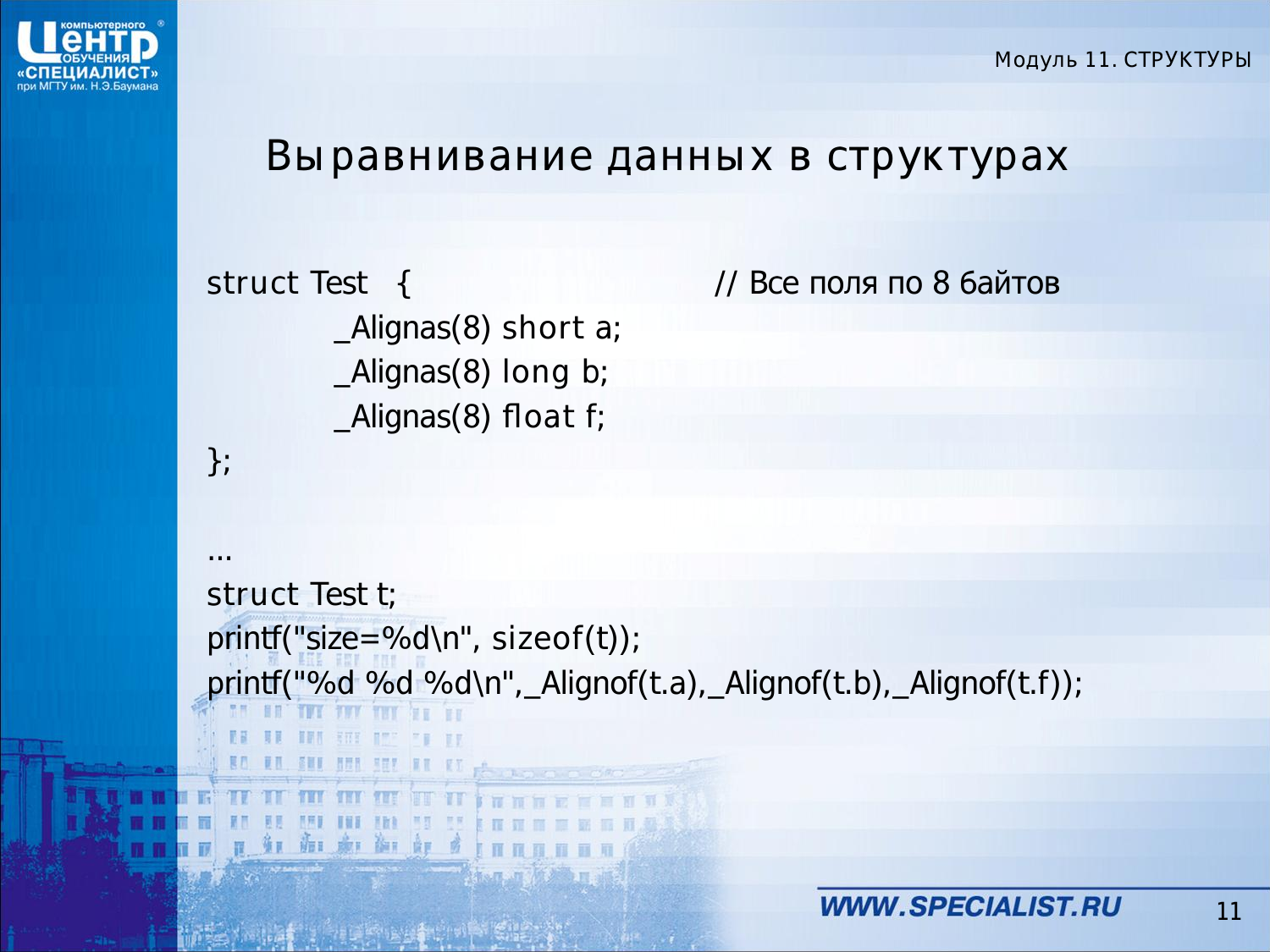

Модуль 11. СТРУКТУРЫ
# Выравнивание данных в структурах
struct Test   { 			// Все поля по 8 байтов
	_Alignas(8) short a;
	_Alignas(8) long b;
	_Alignas(8) float f;
};

…
struct Test t;
printf("size=%d\n", sizeof(t));
printf("%d %d %d\n",_Alignof(t.a),_Alignof(t.b),_Alignof(t.f));
11